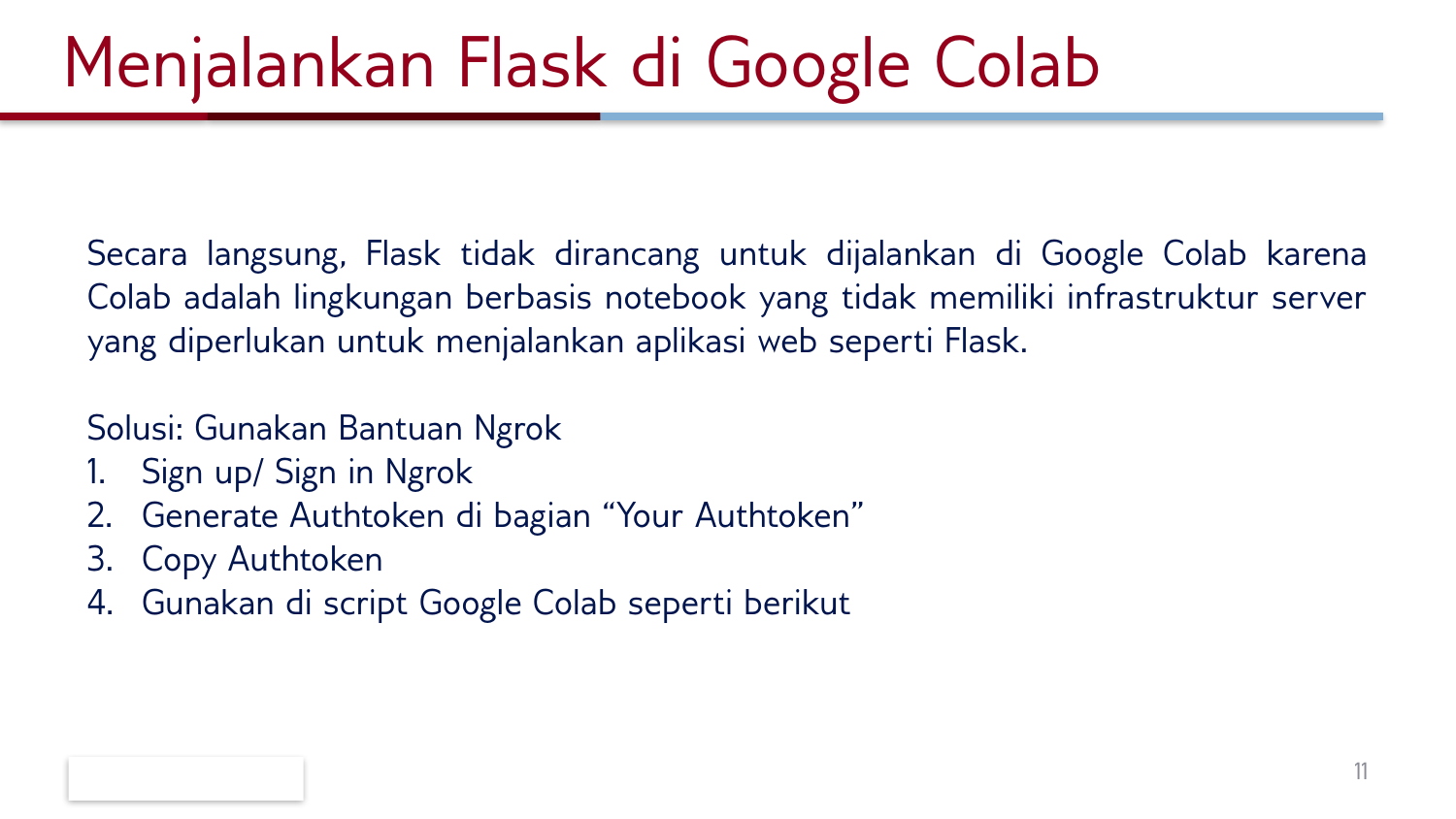

# Menjalankan Flask di Google Colab
Secara langsung, Flask tidak dirancang untuk dijalankan di Google Colab karena Colab adalah lingkungan berbasis notebook yang tidak memiliki infrastruktur server yang diperlukan untuk menjalankan aplikasi web seperti Flask.

Solusi: Gunakan Bantuan Ngrok
Sign up/ Sign in Ngrok
Generate Authtoken di bagian “Your Authtoken”
Copy Authtoken
Gunakan di script Google Colab seperti berikut
11